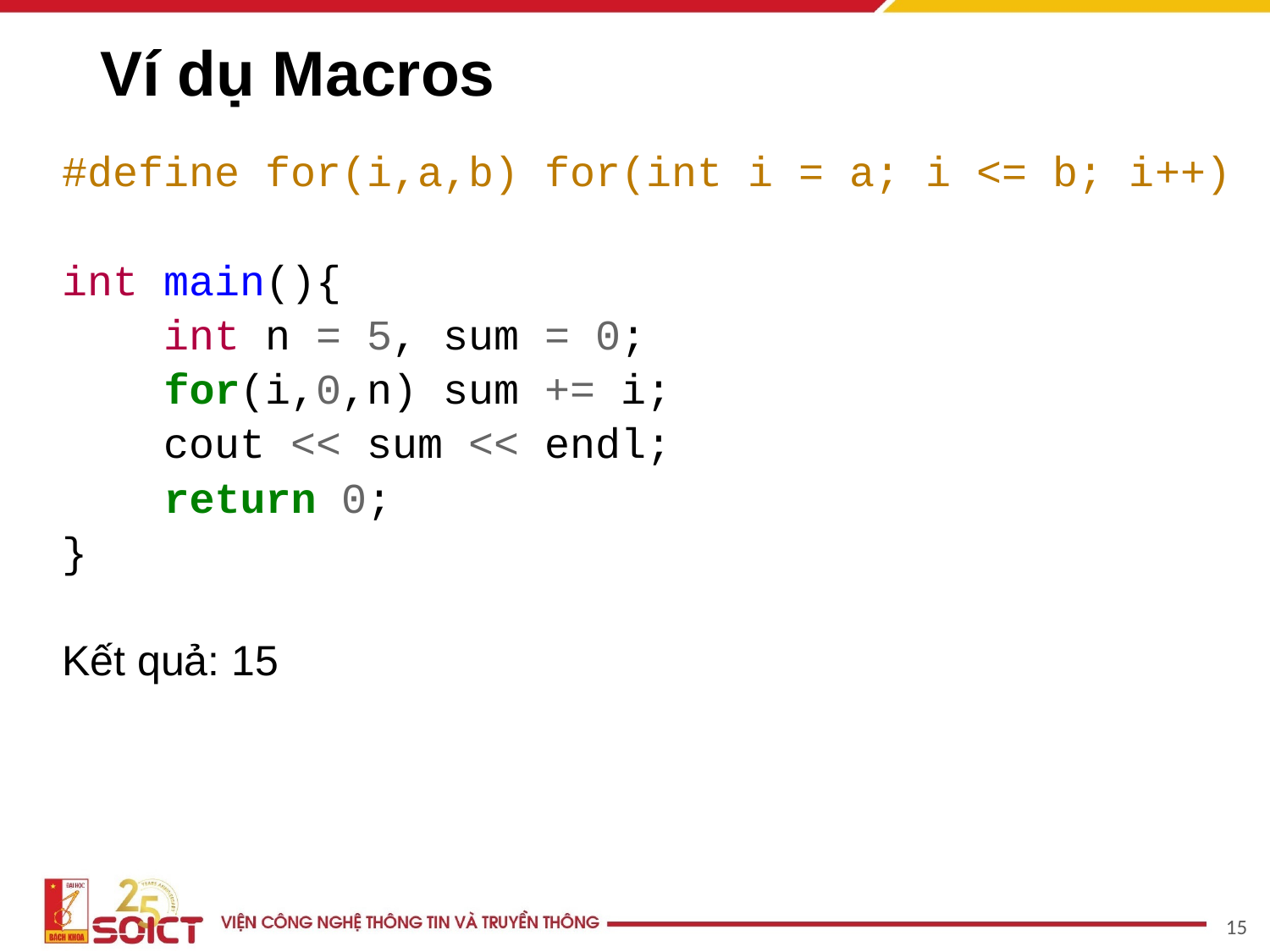

# Ví dụ Macros
#define for(i,a,b) for(int i = a; i <= b; i++)

int main(){
    int n = 5, sum = 0;
    for(i,0,n) sum += i;
    cout << sum << endl;
    return 0;
}

Kết quả: 15

15